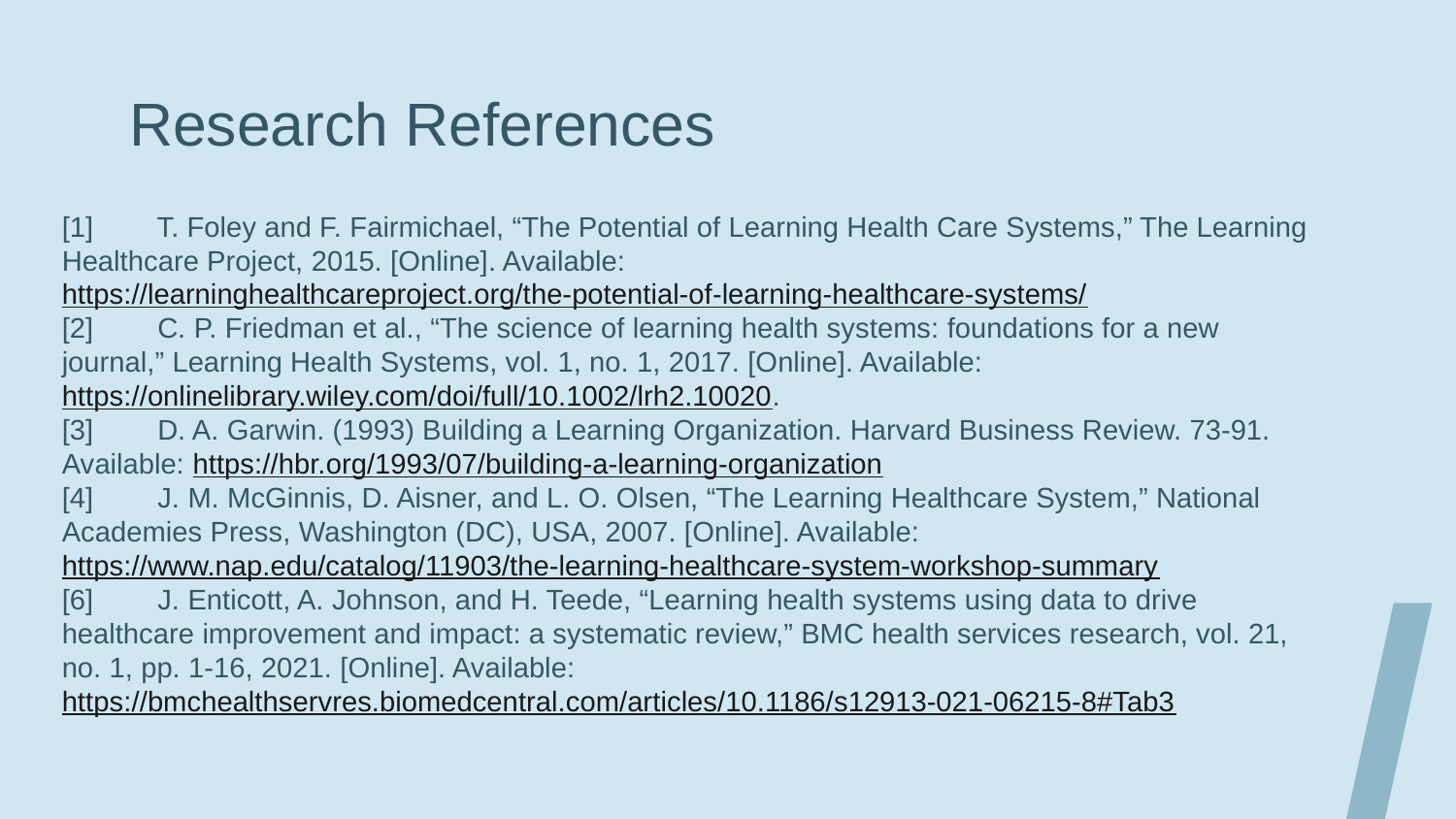

# Research References
[1]        T. Foley and F. Fairmichael, “The Potential of Learning Health Care Systems,” The Learning Healthcare Project, 2015. [Online]. Available: https://learninghealthcareproject.org/the-potential-of-learning-healthcare-systems/
[2]        C. P. Friedman et al., “The science of learning health systems: foundations for a new journal,” Learning Health Systems, vol. 1, no. 1, 2017. [Online]. Available: https://onlinelibrary.wiley.com/doi/full/10.1002/lrh2.10020.
[3]        D. A. Garwin. (1993) Building a Learning Organization. Harvard Business Review. 73-91. Available: https://hbr.org/1993/07/building-a-learning-organization
[4]        J. M. McGinnis, D. Aisner, and L. O. Olsen, “The Learning Healthcare System,” National Academies Press, Washington (DC), USA, 2007. [Online]. Available: https://www.nap.edu/catalog/11903/the-learning-healthcare-system-workshop-summary
[6]        J. Enticott, A. Johnson, and H. Teede, “Learning health systems using data to drive healthcare improvement and impact: a systematic review,” BMC health services research, vol. 21, no. 1, pp. 1-16, 2021. [Online]. Available: https://bmchealthservres.biomedcentral.com/articles/10.1186/s12913-021-06215-8#Tab3